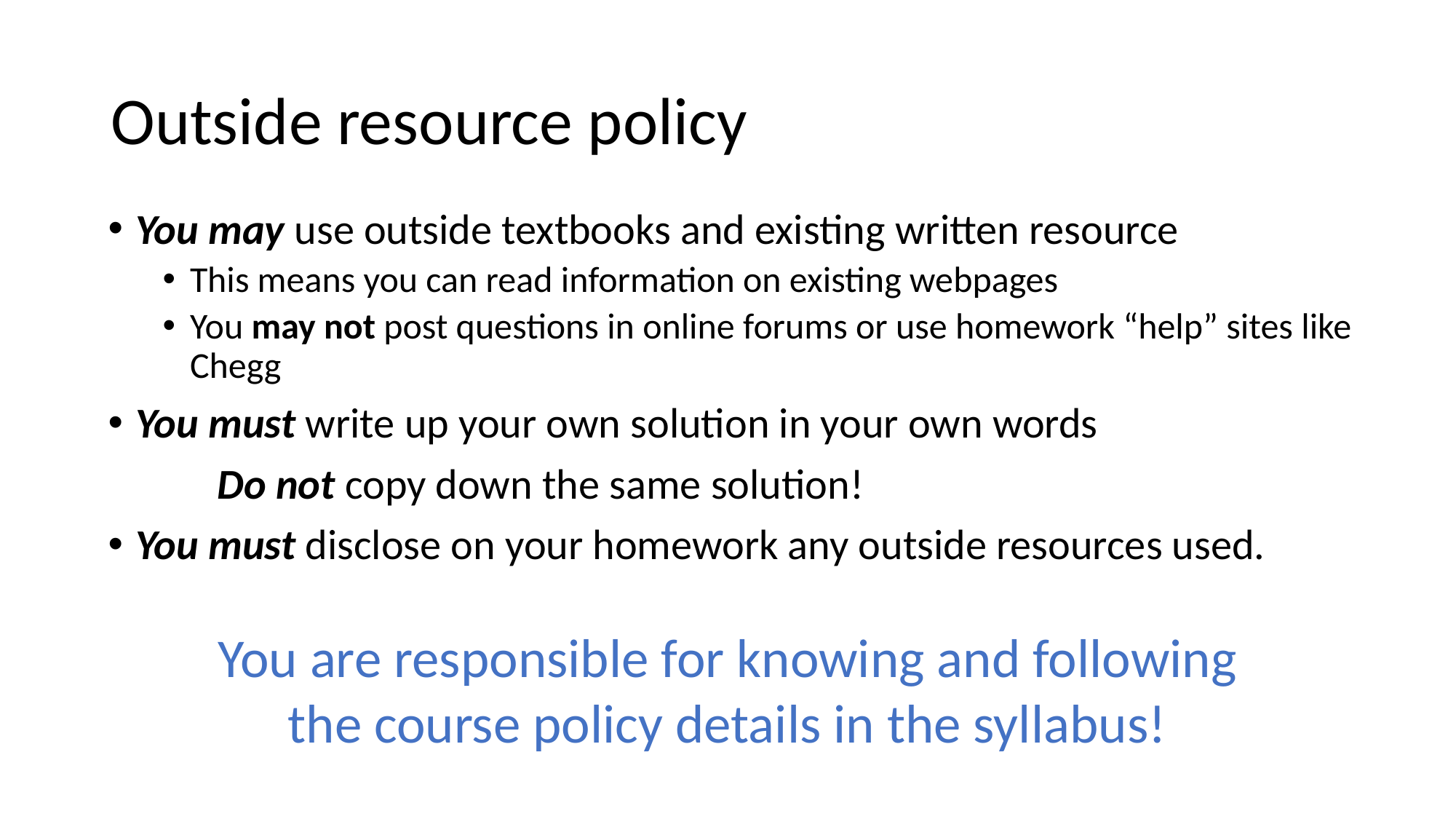

# Outside resource policy
You may use outside textbooks and existing written resource
This means you can read information on existing webpages
You may not post questions in online forums or use homework “help” sites like Chegg
You must write up your own solution in your own words
	Do not copy down the same solution!
You must disclose on your homework any outside resources used.

You are responsible for knowing and following the course policy details in the syllabus!